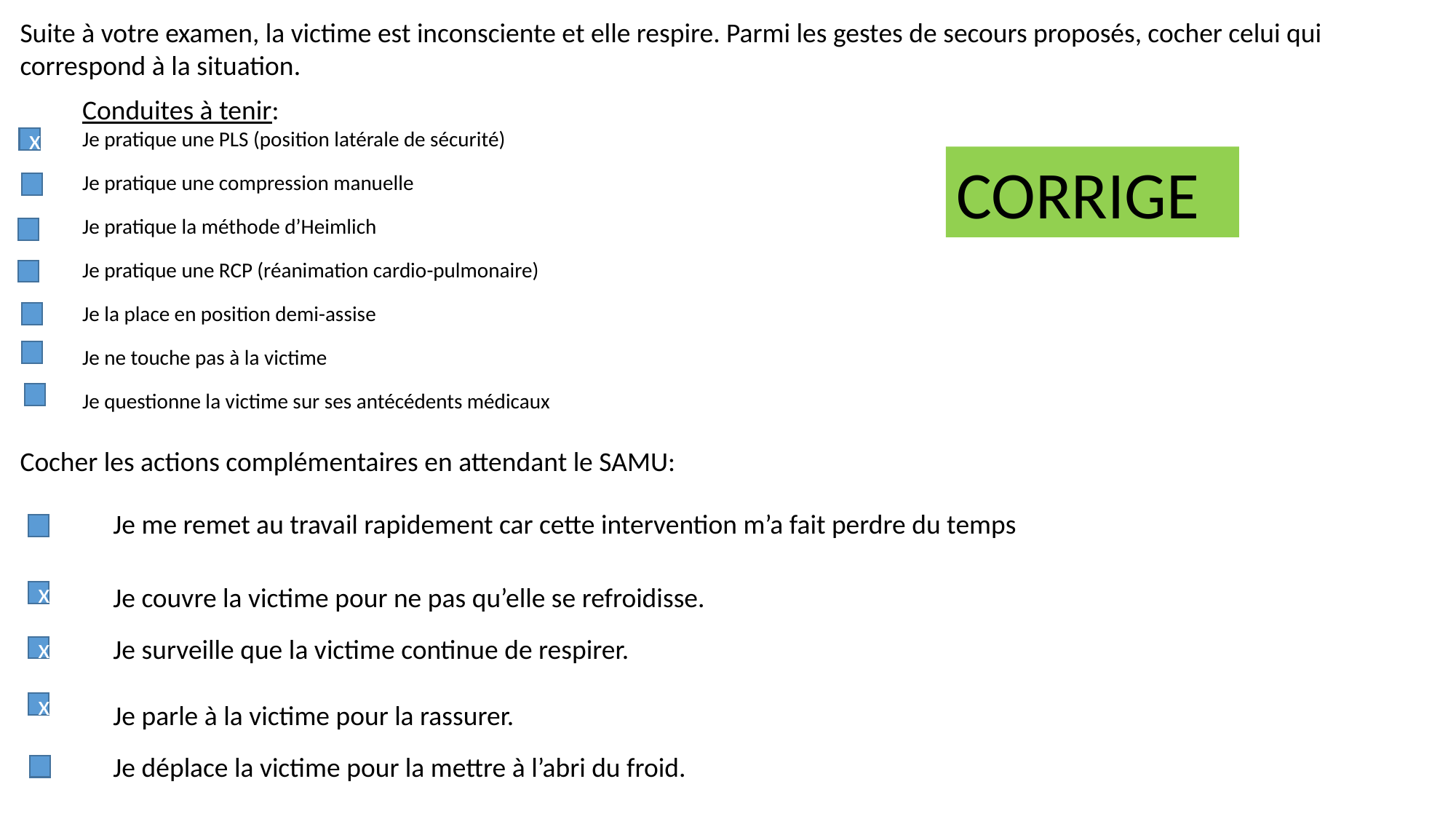

Suite à votre examen, la victime est inconsciente et elle respire. Parmi les gestes de secours proposés, cocher celui qui correspond à la situation.
Conduites à tenir:
Je pratique une PLS (position latérale de sécurité)

Je pratique une compression manuelle

Je pratique la méthode d’Heimlich

Je pratique une RCP (réanimation cardio-pulmonaire)

Je la place en position demi-assise

Je ne touche pas à la victime

Je questionne la victime sur ses antécédents médicaux
x
CORRIGE

Cocher les actions complémentaires en attendant le SAMU:
Je me remet au travail rapidement car cette intervention m’a fait perdre du temps

Je couvre la victime pour ne pas qu’elle se refroidisse.
x
Je surveille que la victime continue de respirer.
x
Je parle à la victime pour la rassurer.
x
Je déplace la victime pour la mettre à l’abri du froid.